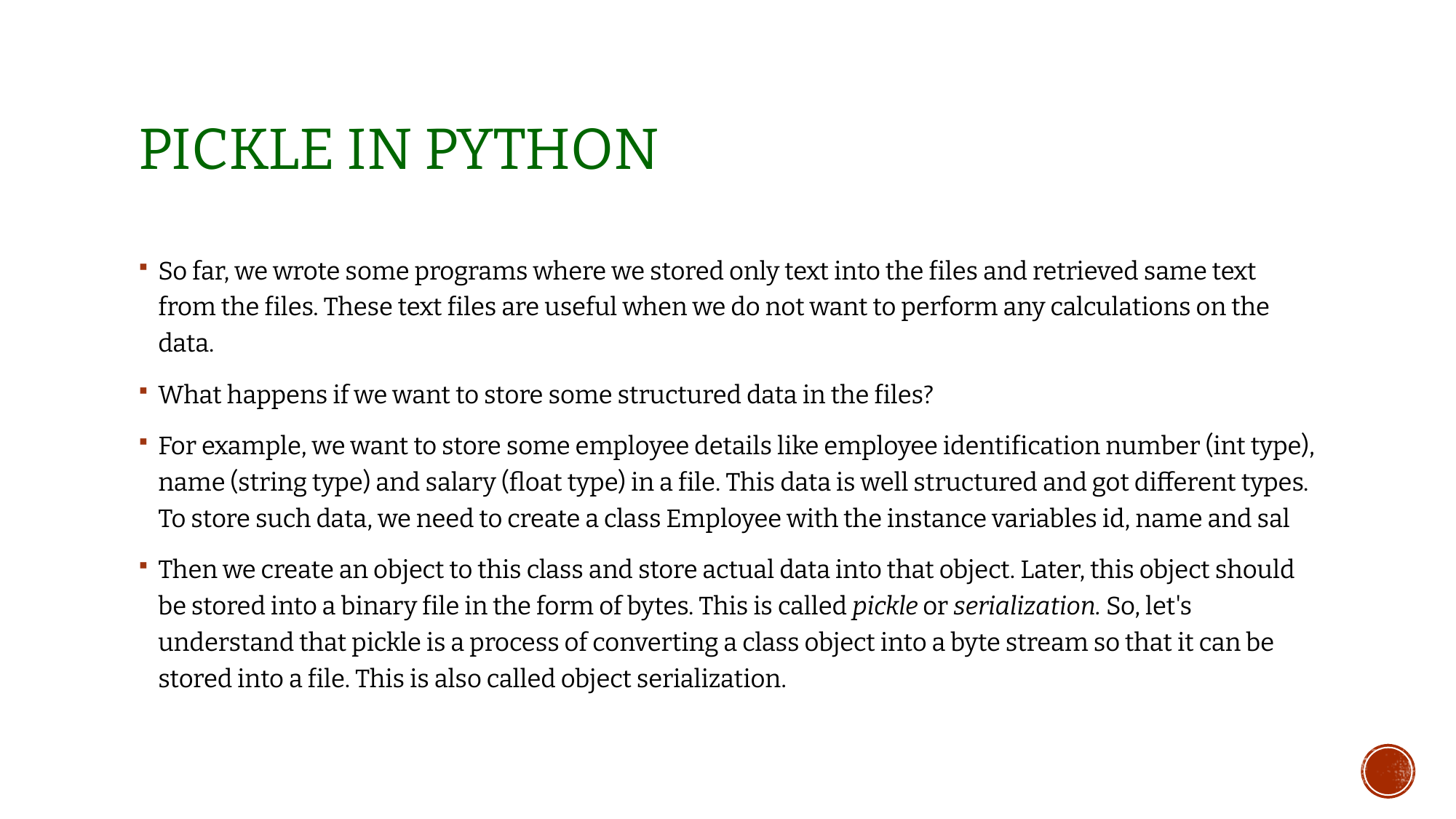

# Pickle in python
So far, we wrote some programs where we stored only text into the files and retrieved same text from the files. These text files are useful when we do not want to perform any calculations on the data.
What happens if we want to store some structured data in the files?
For example, we want to store some employee details like employee identification number (int type), name (string type) and salary (float type) in a file. This data is well structured and got different types. To store such data, we need to create a class Employee with the instance variables id, name and sal
Then we create an object to this class and store actual data into that object. Later, this object should be stored into a binary file in the form of bytes. This is called pickle or serialization. So, let's understand that pickle is a process of converting a class object into a byte stream so that it can be stored into a file. This is also called object serialization.